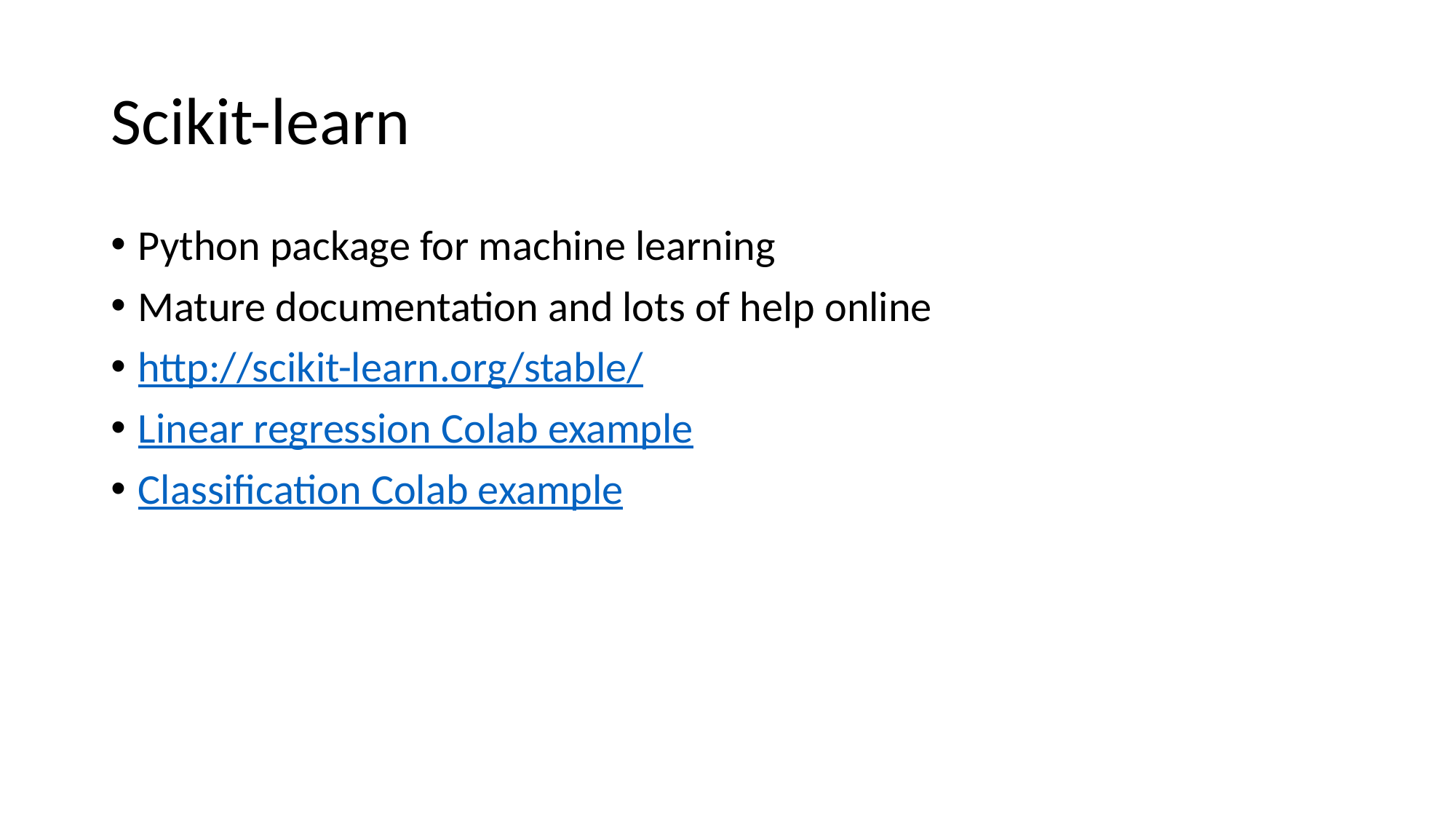

# Scikit-learn
Python package for machine learning
Mature documentation and lots of help online
http://scikit-learn.org/stable/
Linear regression Colab example
Classification Colab example